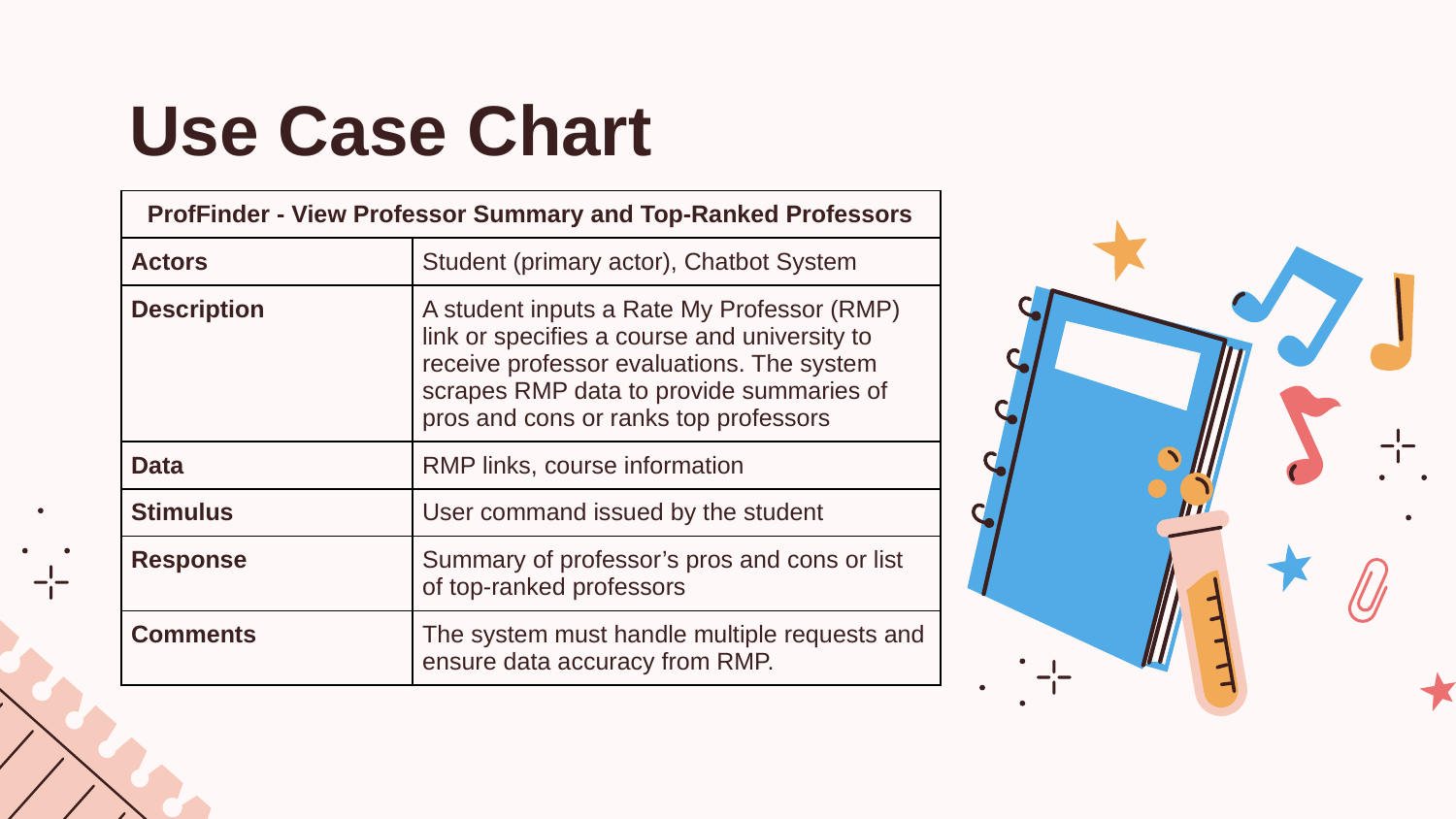

# Use Case Chart
| ProfFinder - View Professor Summary and Top-Ranked Professors |  |
| --- | --- |
| Actors | Student (primary actor), Chatbot System |
| Description | A student inputs a Rate My Professor (RMP) link or specifies a course and university to receive professor evaluations. The system scrapes RMP data to provide summaries of pros and cons or ranks top professors |
| Data | RMP links, course information |
| Stimulus | User command issued by the student |
| Response | Summary of professor’s pros and cons or list of top-ranked professors |
| Comments | The system must handle multiple requests and ensure data accuracy from RMP. |